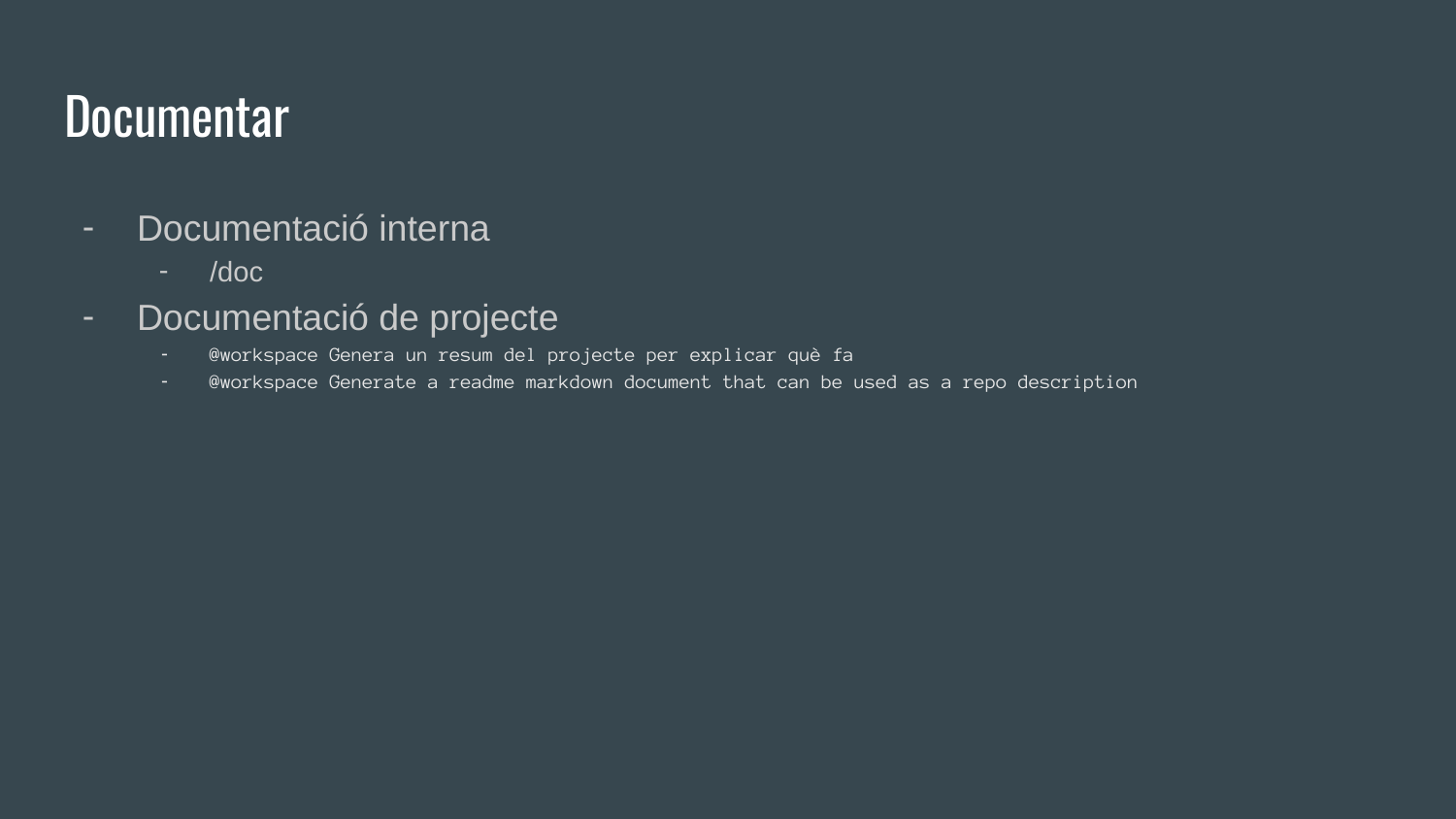

# Documentar
Documentació interna
/doc
Documentació de projecte
@workspace Genera un resum del projecte per explicar què fa
@workspace Generate a readme markdown document that can be used as a repo description